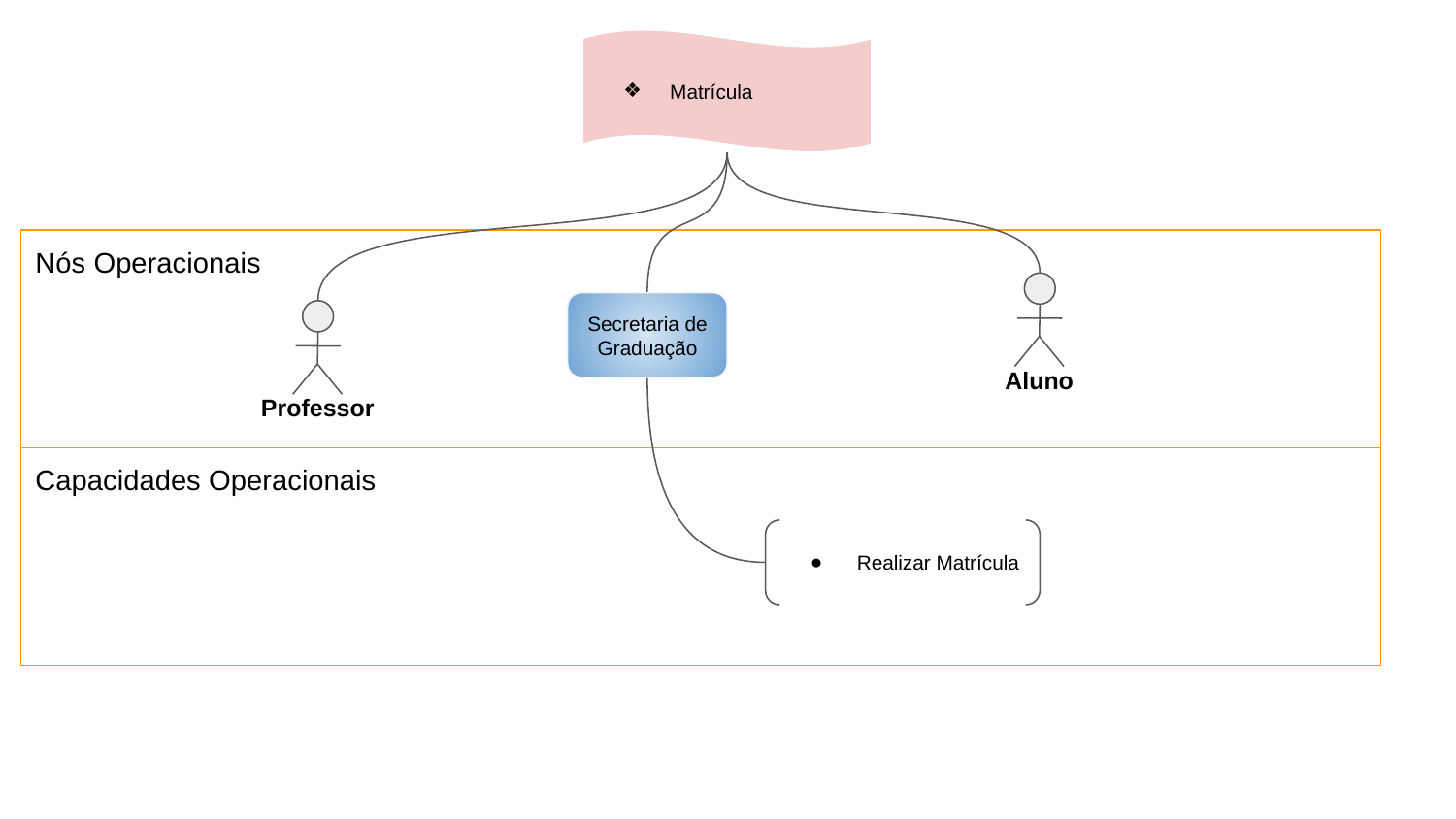

Matrícula
Nós Operacionais

Aluno
Secretaria de Graduação

Professor
Capacidades Operacionais
Realizar Matrícula